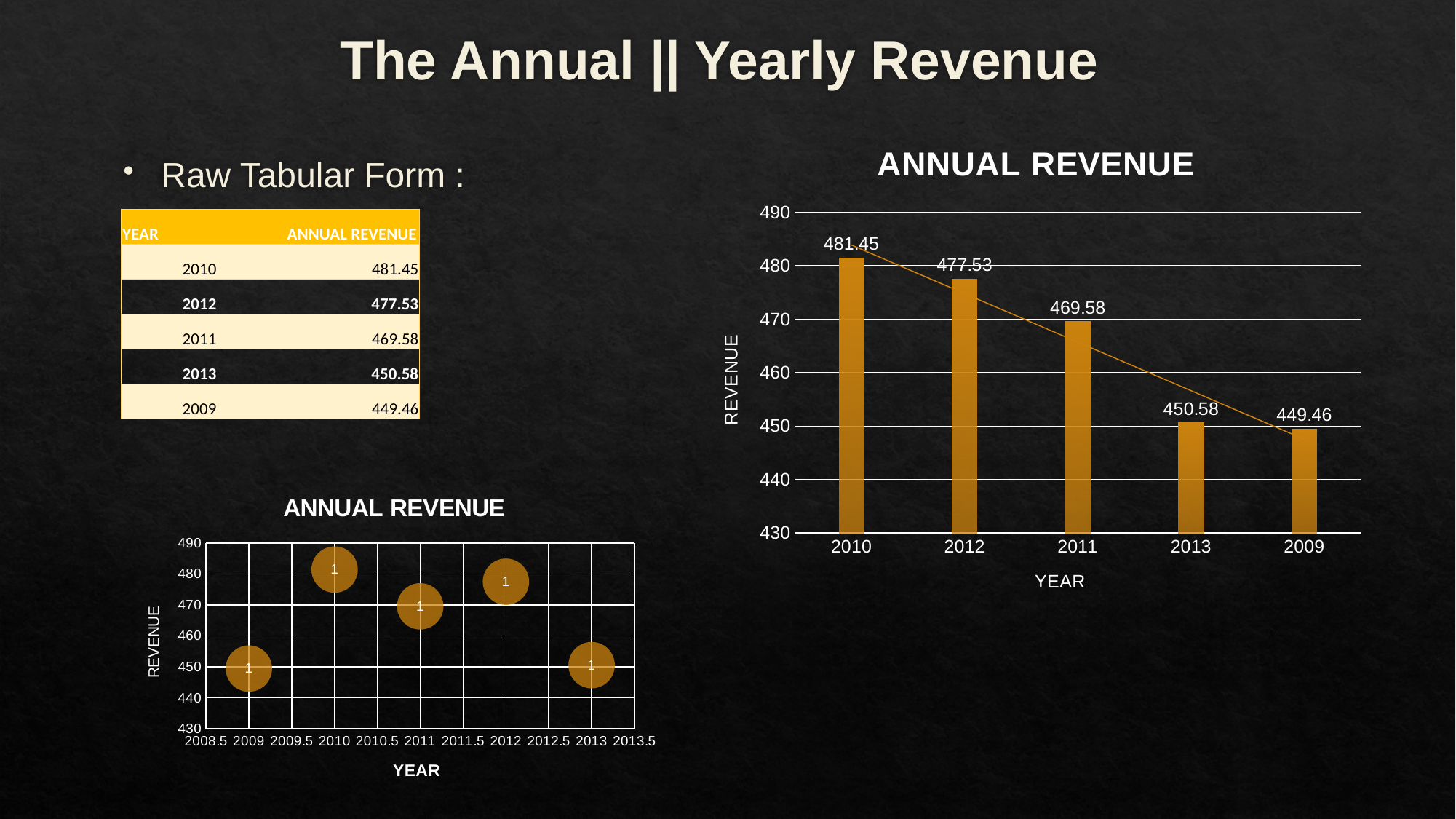

# The Annual || Yearly Revenue

### Chart: ANNUAL REVENUE

| Category | ANNUAL REVENUE |
|---|---|
| 2010 | 481.45 |
| 2012 | 477.53 |
| 2011 | 469.58 |
| 2013 | 450.58 |
| 2009 | 449.46 |
Raw Tabular Form :

| YEAR | ANNUAL REVENUE |
| --- | --- |
| 2010 | 481.45 |
| 2012 | 477.53 |
| 2011 | 469.58 |
| 2013 | 450.58 |
| 2009 | 449.46 |

### Chart: ANNUAL REVENUE

| Category | ANNUAL REVENUE |
|---|---|